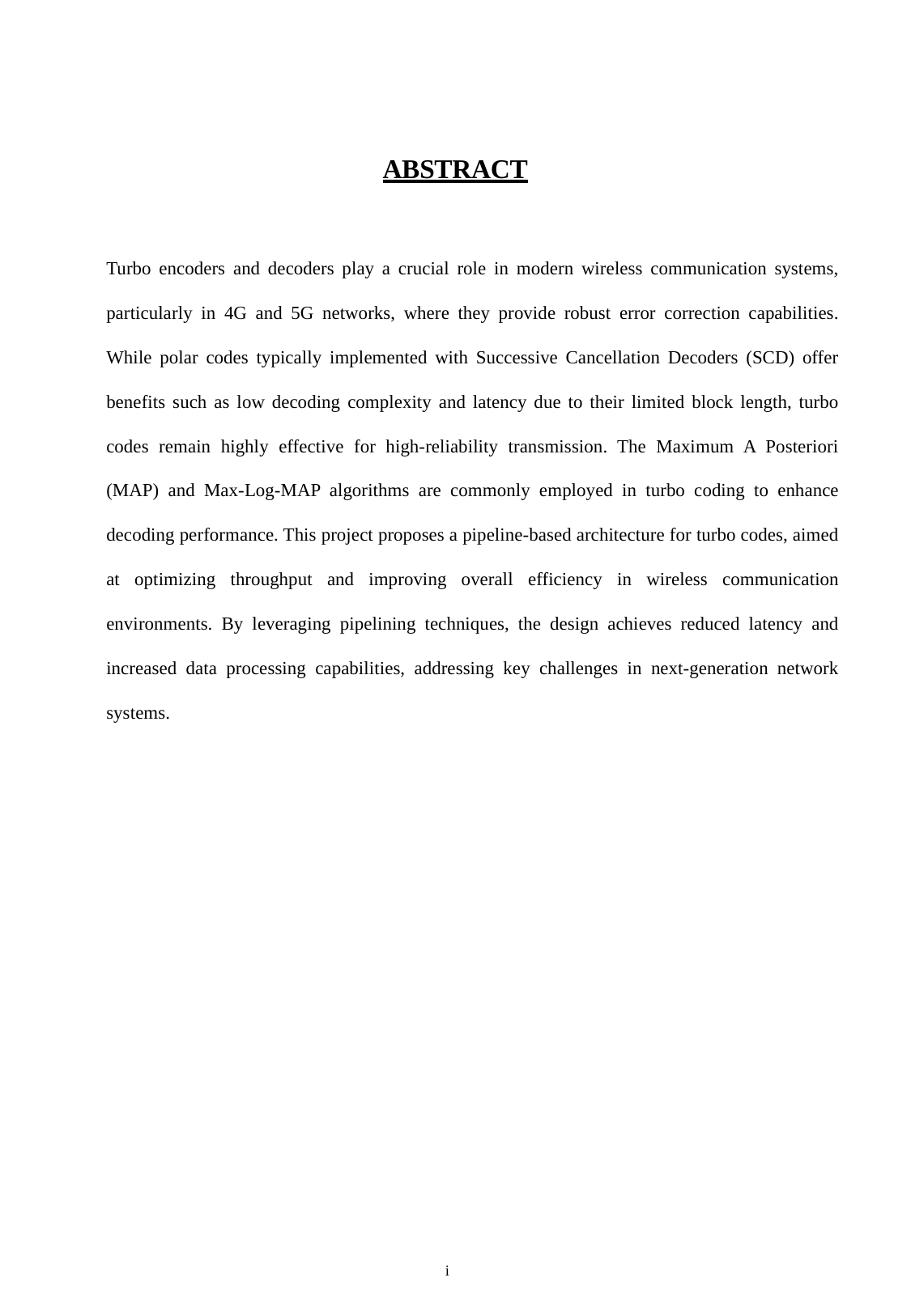

ABSTRACT
Turbo encoders and decoders play a crucial role in modern wireless communication systems, particularly in 4G and 5G networks, where they provide robust error correction capabilities. While polar codes typically implemented with Successive Cancellation Decoders (SCD) offer benefits such as low decoding complexity and latency due to their limited block length, turbo codes remain highly effective for high-reliability transmission. The Maximum A Posteriori (MAP) and Max-Log-MAP algorithms are commonly employed in turbo coding to enhance decoding performance. This project proposes a pipeline-based architecture for turbo codes, aimed at optimizing throughput and improving overall efficiency in wireless communication environments. By leveraging pipelining techniques, the design achieves reduced latency and increased data processing capabilities, addressing key challenges in next-generation network systems.
i